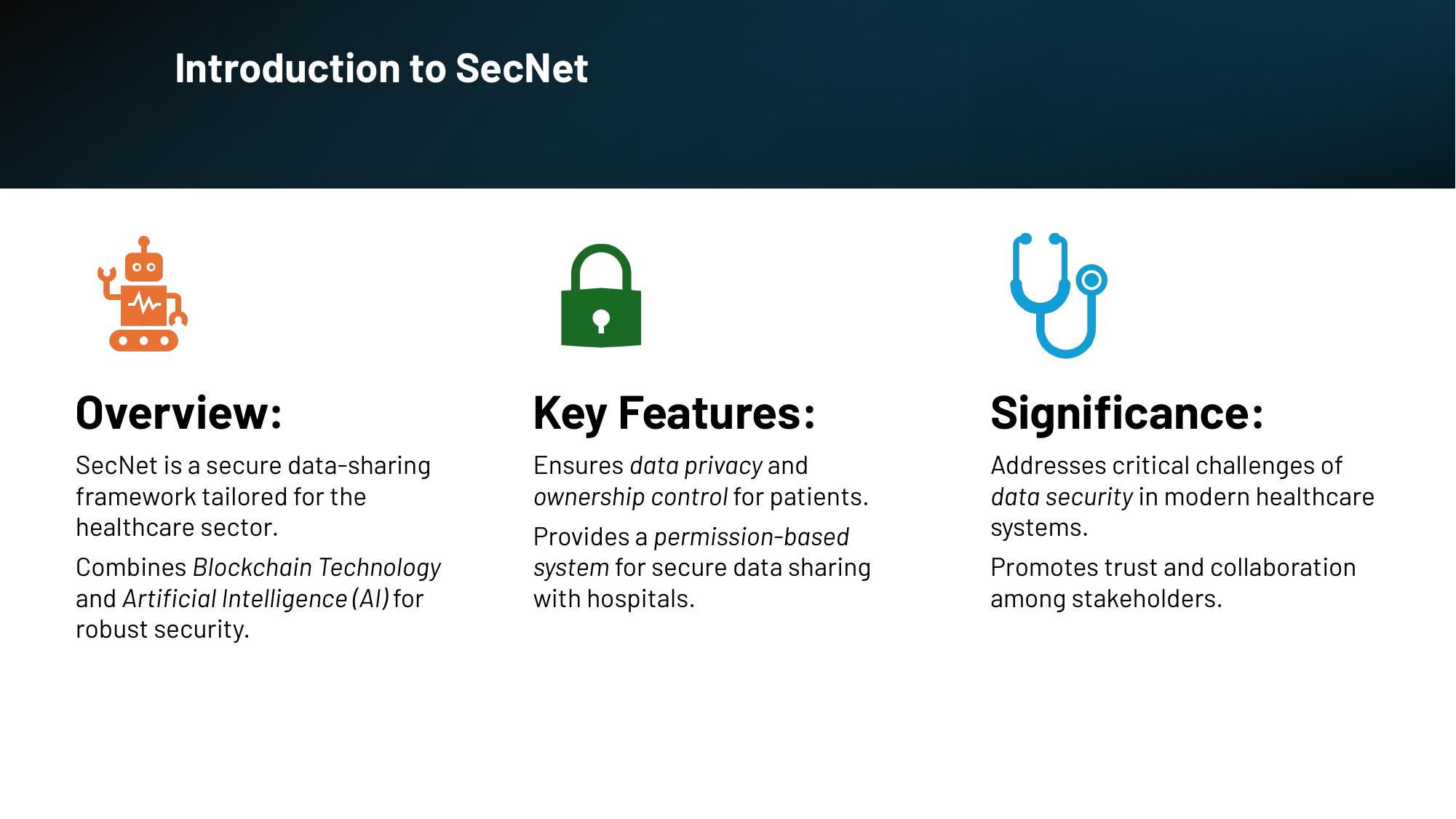

# Introduction to SecNet
Overview:
SecNet is a secure data-sharing framework tailored for the healthcare sector.
Combines Blockchain Technology and Artificial Intelligence (AI) for robust security.
Key Features:
Ensures data privacy and ownership control for patients.
Provides a permission-based system for secure data sharing with hospitals.
Significance:
Addresses critical challenges of data security in modern healthcare systems.
Promotes trust and collaboration among stakeholders.